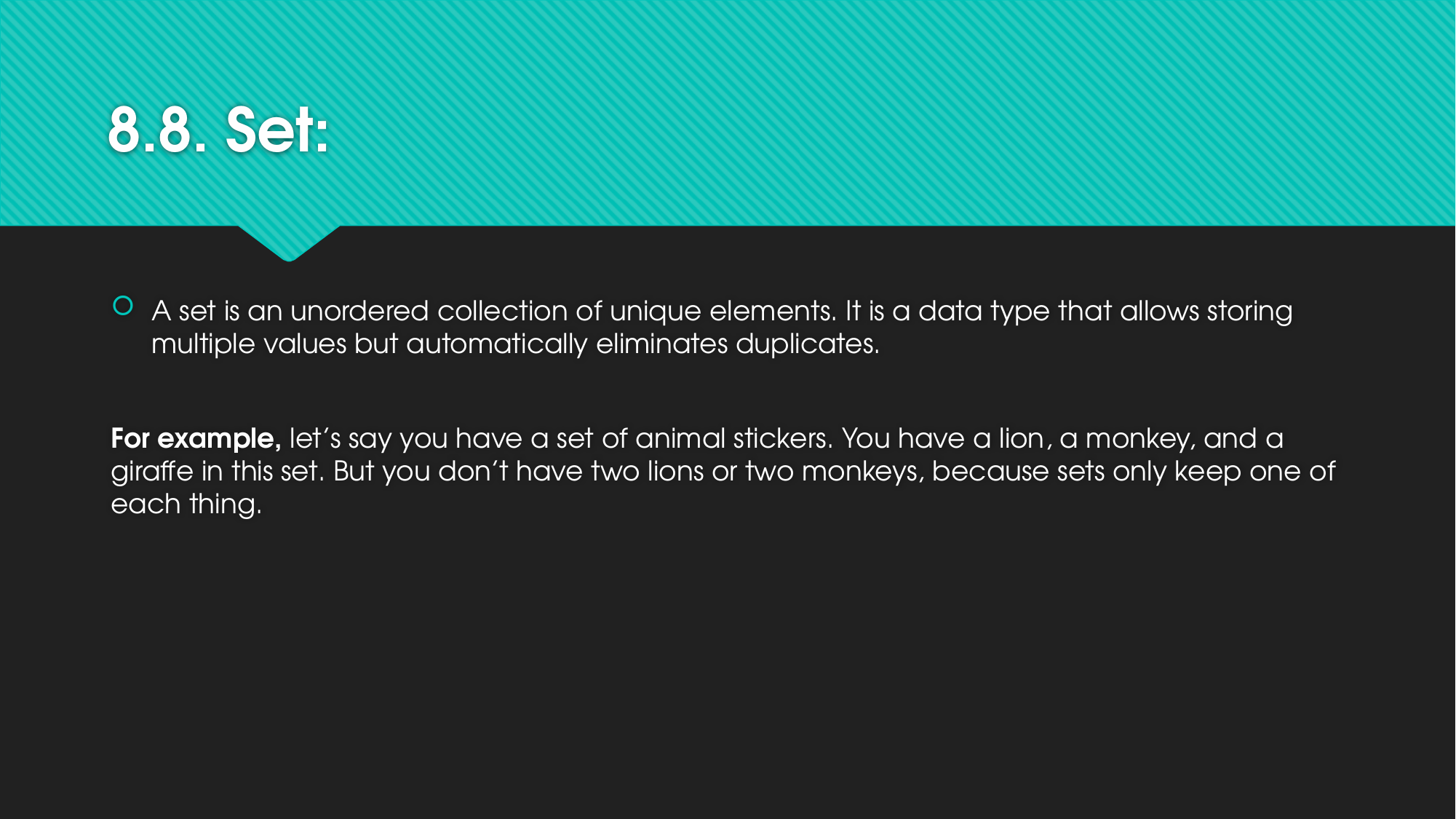

# 8.8. Set:
A set is an unordered collection of unique elements. It is a data type that allows storing multiple values but automatically eliminates duplicates.

For example, let’s say you have a set of animal stickers. You have a lion, a monkey, and a giraffe in this set. But you don’t have two lions or two monkeys, because sets only keep one of each thing.